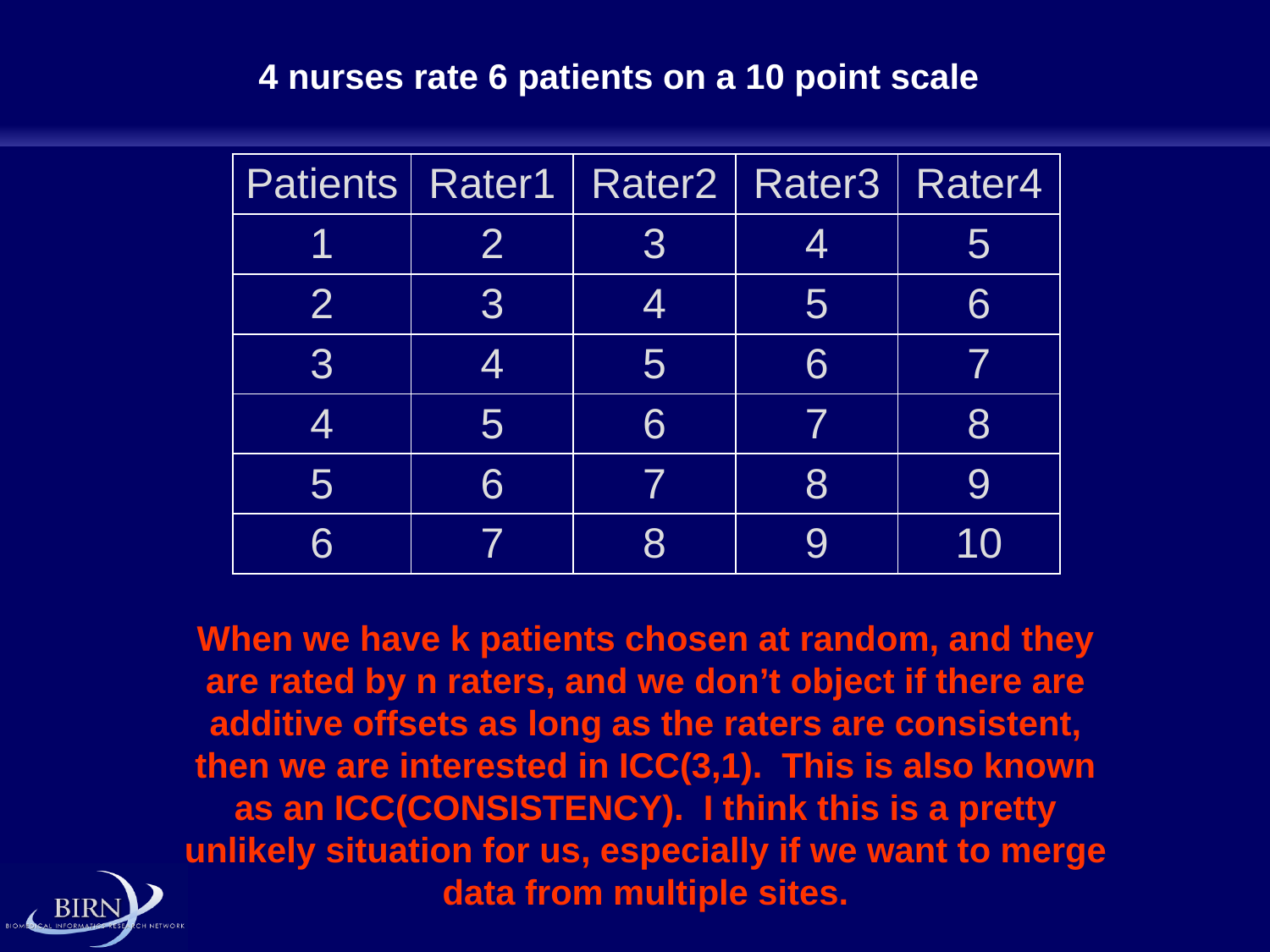

4 nurses rate 6 patients on a 10 point scale
| Patients | Rater1 | Rater2 | Rater3 | Rater4 |
| --- | --- | --- | --- | --- |
| 1 | 2 | 3 | 4 | 5 |
| 2 | 3 | 4 | 5 | 6 |
| 3 | 4 | 5 | 6 | 7 |
| 4 | 5 | 6 | 7 | 8 |
| 5 | 6 | 7 | 8 | 9 |
| 6 | 7 | 8 | 9 | 10 |
When we have k patients chosen at random, and they are rated by n raters, and we don’t object if there are additive offsets as long as the raters are consistent, then we are interested in ICC(3,1).  This is also known as an ICC(CONSISTENCY).  I think this is a pretty unlikely situation for us, especially if we want to merge data from multiple sites.